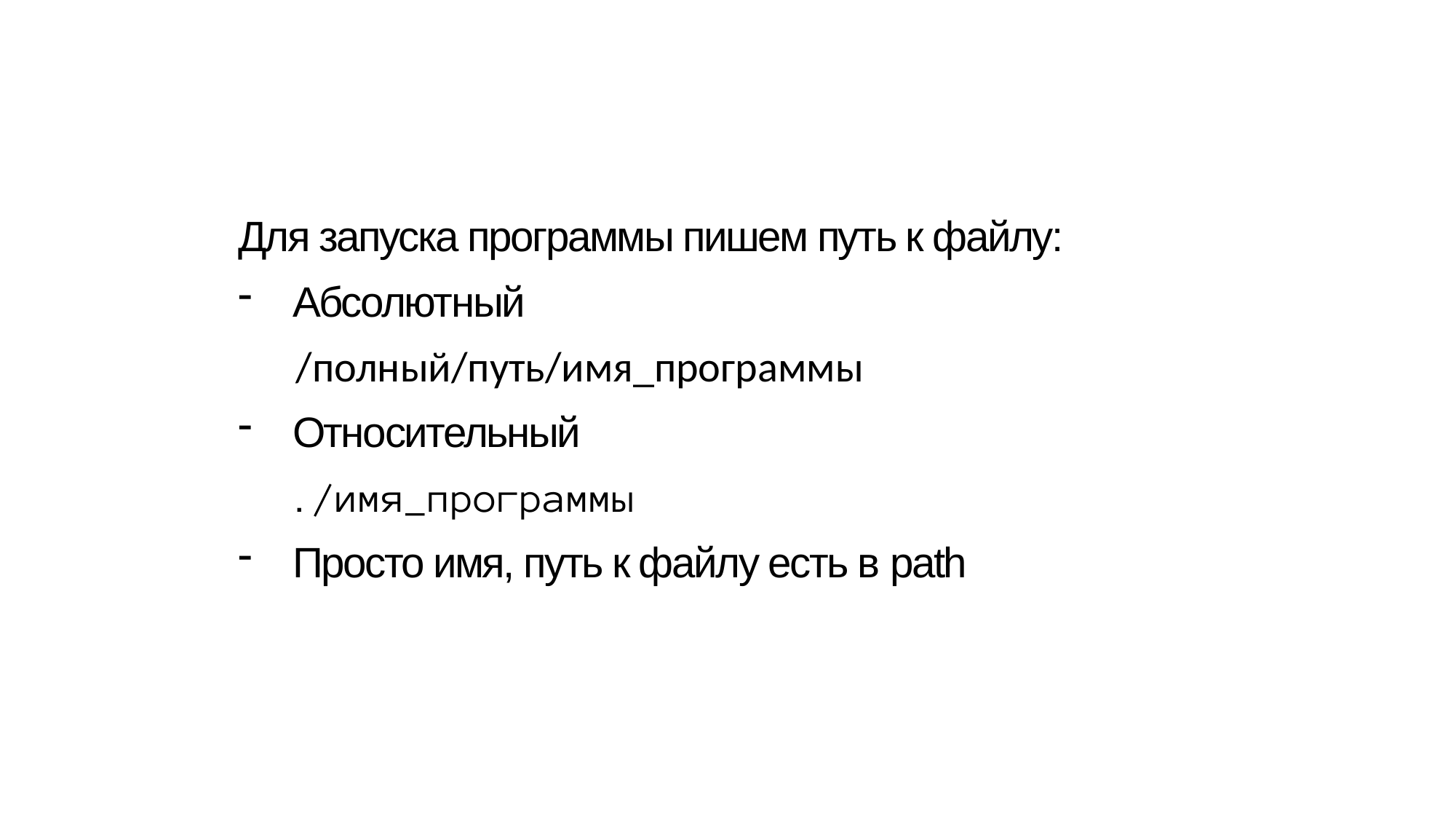

Для запуска программы пишем путь к файлу:
Абсолютный
      /полный/путь/имя_программы
Относительный
     ./имя_программы
Просто имя, путь к файлу есть в path